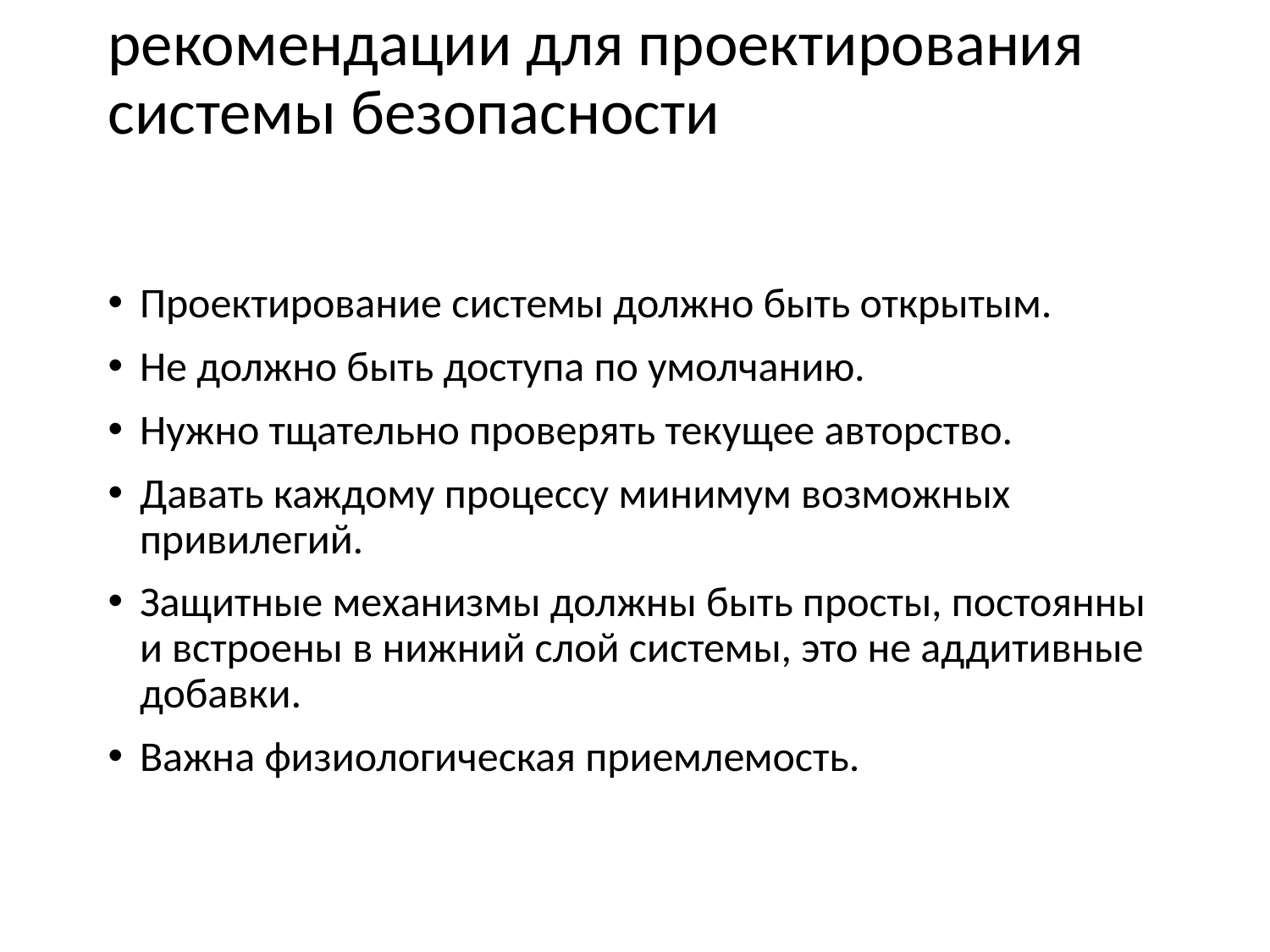

# рекомендации для проектирования системы безопасности
Проектирование системы должно быть открытым.
Не должно быть доступа по умолчанию.
Нужно тщательно проверять текущее авторство.
Давать каждому процессу минимум возможных привилегий.
Защитные механизмы должны быть просты, постоянны и встроены в нижний слой системы, это не аддитивные добавки.
Важна физиологическая приемлемость.